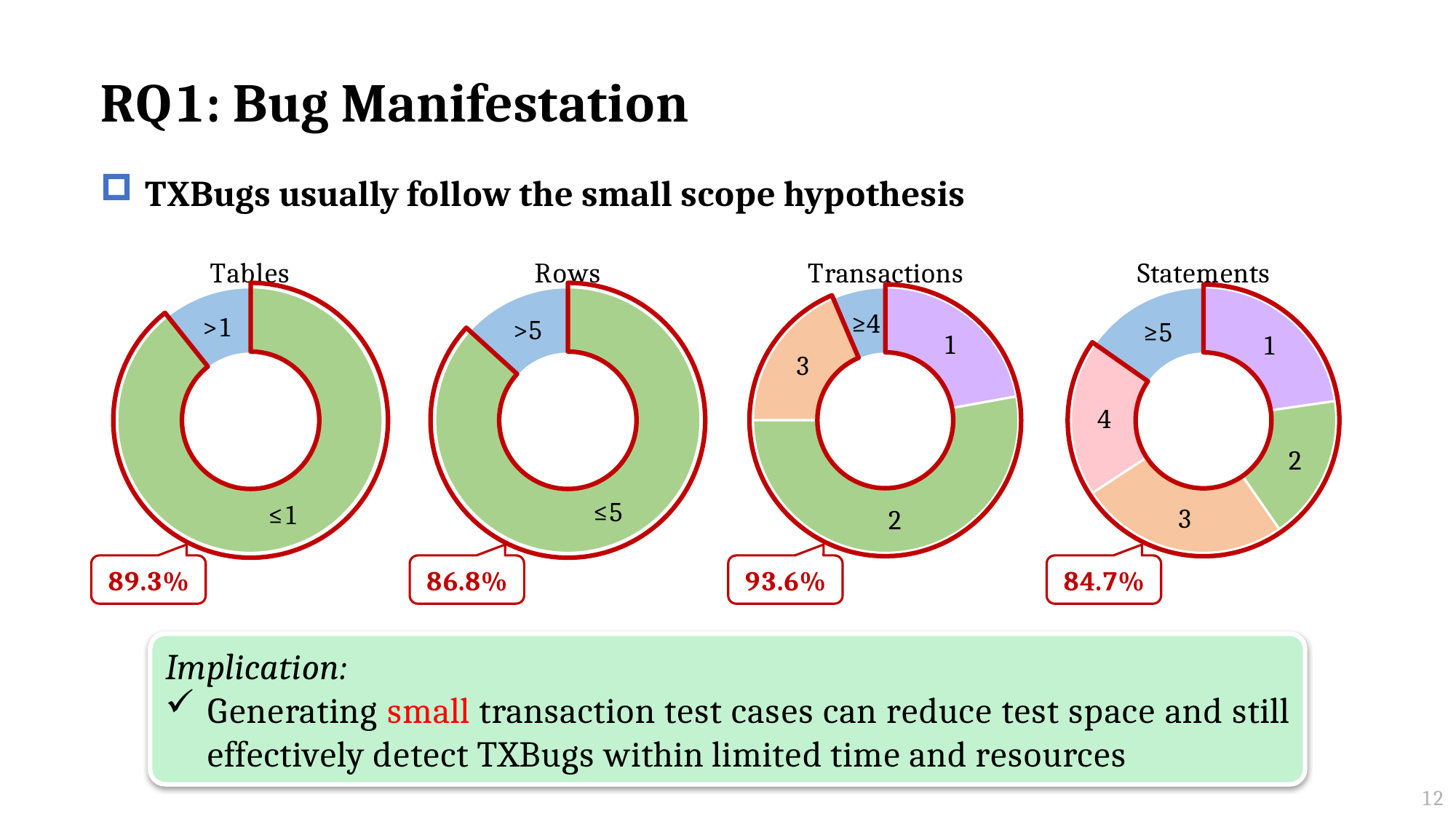

# RQ1: Bug Manifestation
TXBugs usually follow the small scope hypothesis

### Chart

| Category | Statements |
|---|---|
| 1 | 250.0 |
| ≥5 | 45.0 |

### Chart

| Category | Tables |
|---|---|
| ≤1 | 125.0 |
| >1 | 15.0 |

### Chart

| Category | Transactions |
|---|---|
| 1 | 131.0 |
| ≥4 | 9.0 |

### Chart

| Category | Rows |
|---|---|
| ≤5 | 131.0 |
| >5 | 20.0 |

### Chart:

| Category | Tables |
|---|---|
| ≤1 | 125.0 |
| >1 | 15.0 |

### Chart:

| Category | Rows |
|---|---|
| ≤5 | 131.0 |
| >5 | 20.0 |

### Chart:

| Category | Transactions |
|---|---|
| 1 | 31.0 |
| 2 | 74.0 |
| 3 | 26.0 |
| ≥4 | 9.0 |

### Chart:

| Category | Statements |
|---|---|
| 1 | 67.0 |
| 2 | 52.0 |
| 3 | 75.0 |
| 4 | 56.0 |
| ≥5 | 45.0 |
89.3%
86.8%
93.6%
84.7%
Implication:
Generating small transaction test cases can reduce test space and still effectively detect TXBugs within limited time and resources
12